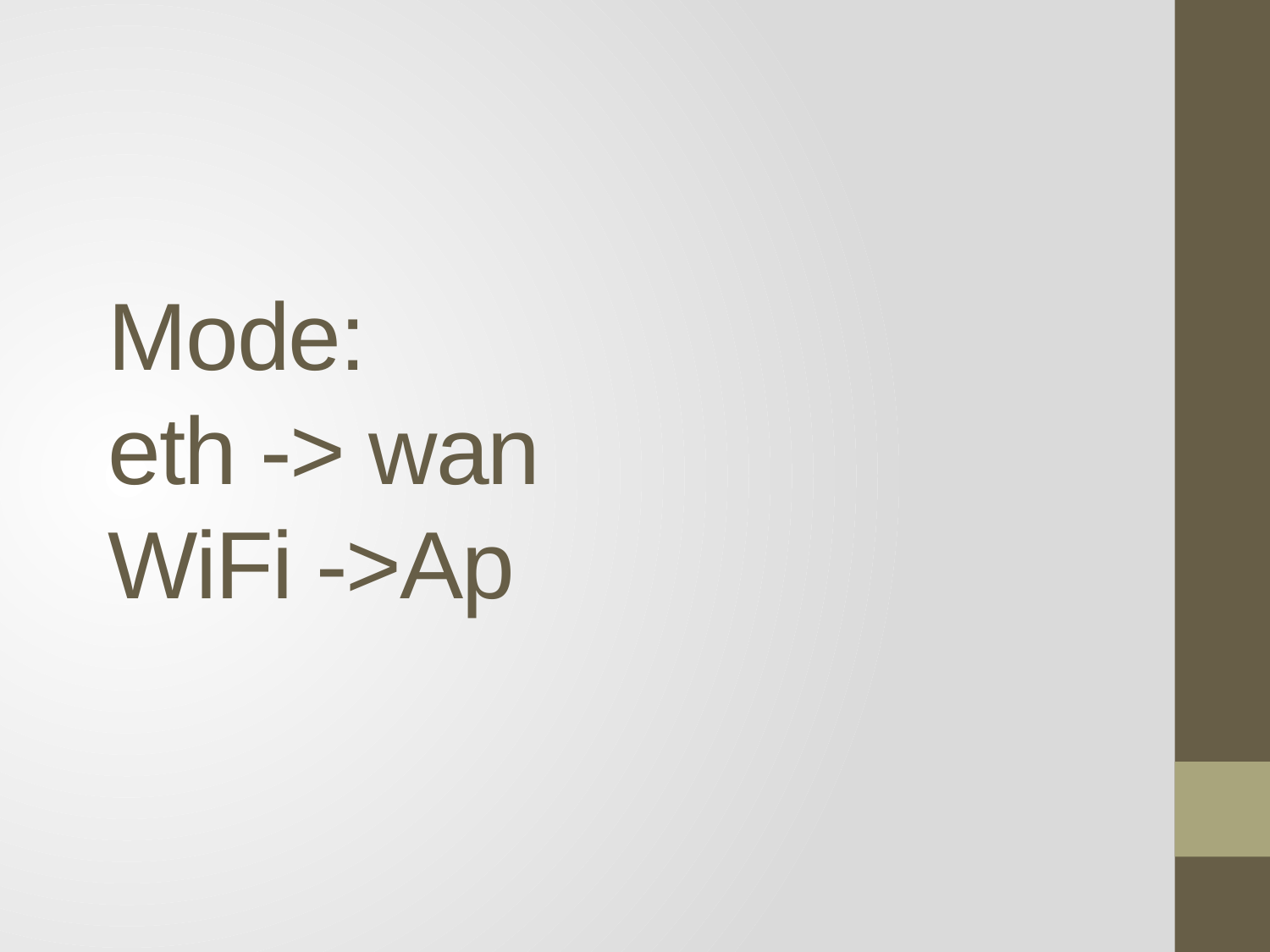

# Mode: eth -> wan WiFi ->Ap